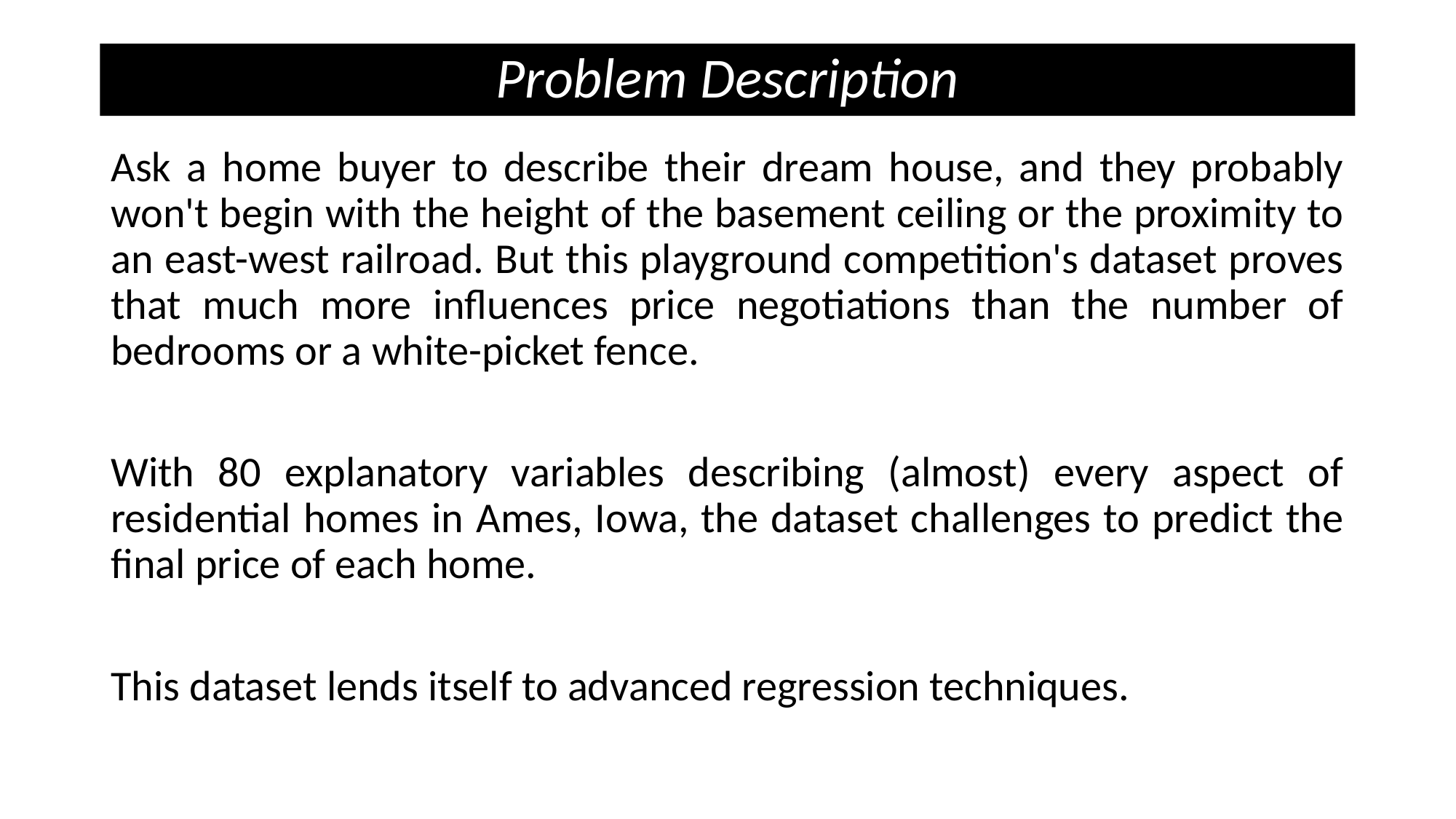

# Problem Description
Ask a home buyer to describe their dream house, and they probably won't begin with the height of the basement ceiling or the proximity to an east-west railroad. But this playground competition's dataset proves that much more influences price negotiations than the number of bedrooms or a white-picket fence.

With 80 explanatory variables describing (almost) every aspect of residential homes in Ames, Iowa, the dataset challenges to predict the final price of each home.

This dataset lends itself to advanced regression techniques.